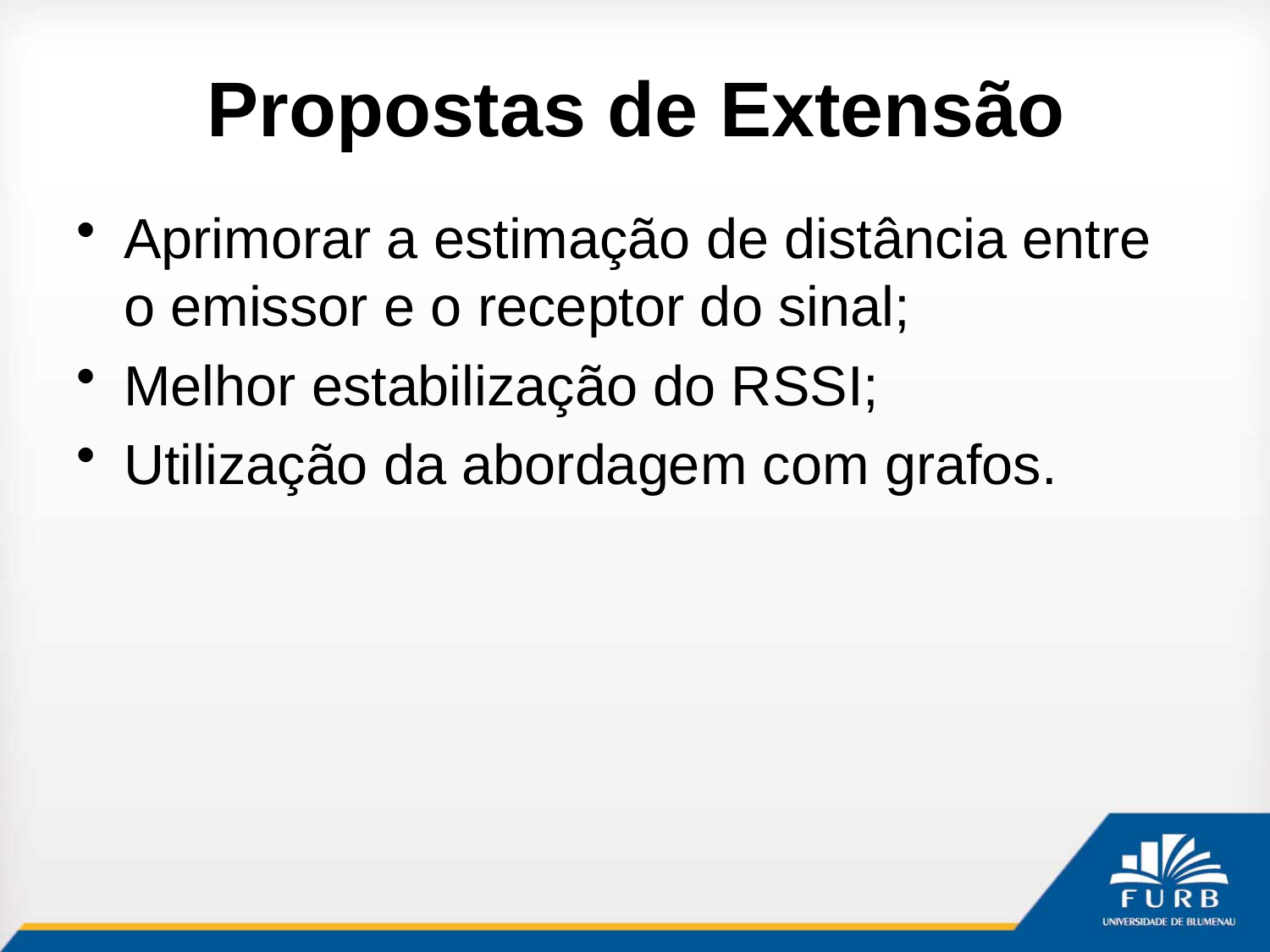

# Propostas de Extensão
Aprimorar a estimação de distância entre o emissor e o receptor do sinal;
Melhor estabilização do RSSI;
Utilização da abordagem com grafos.